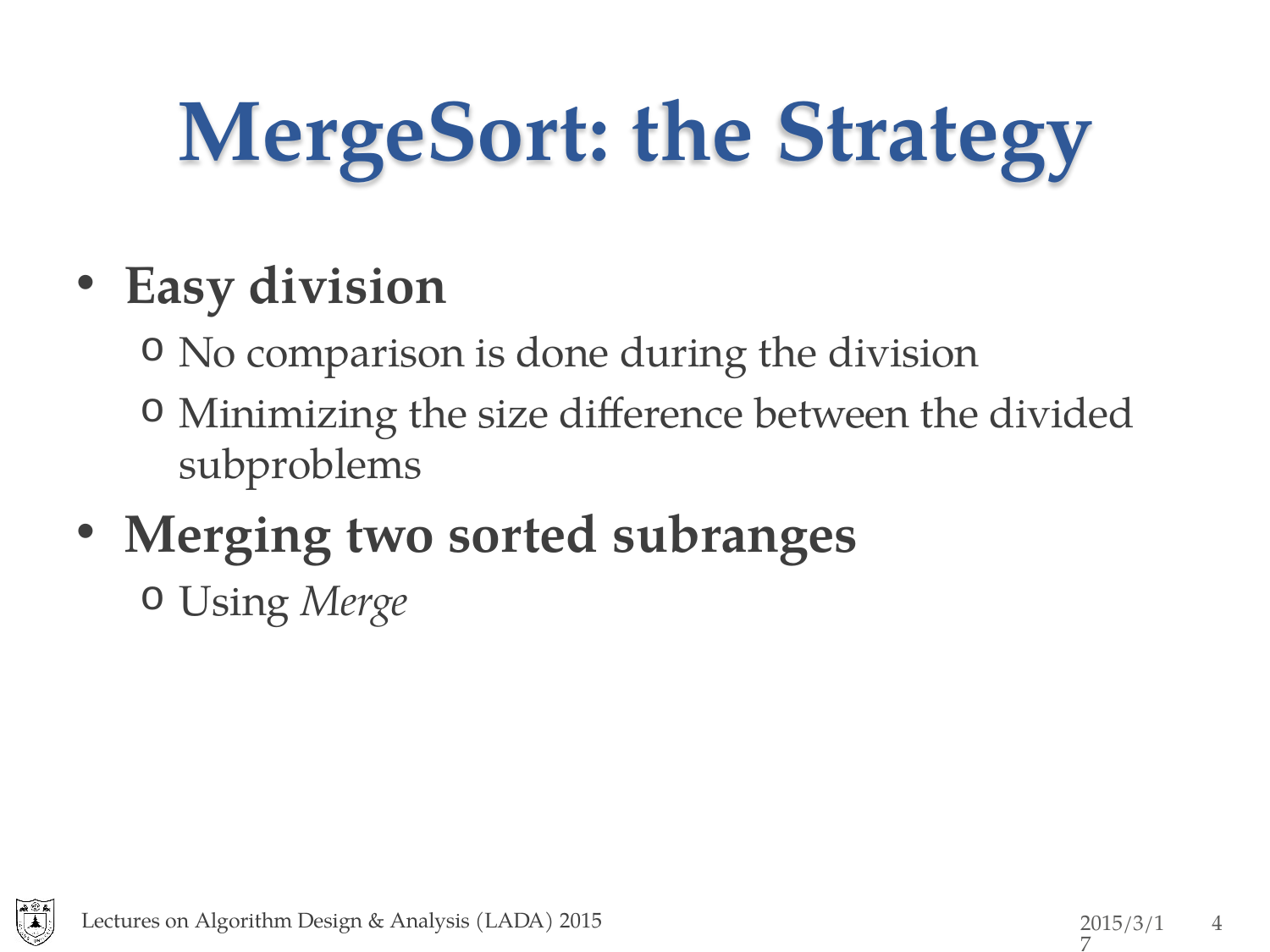

# MergeSort:	the Strategy
Easy division
No comparison is done during the division
Minimizing the size difference between the divided  subproblems
Merging two sorted subranges
Using Merge
Lectures on Algorithm Design & Analysis (LADA) 2015
4
2015/3/17